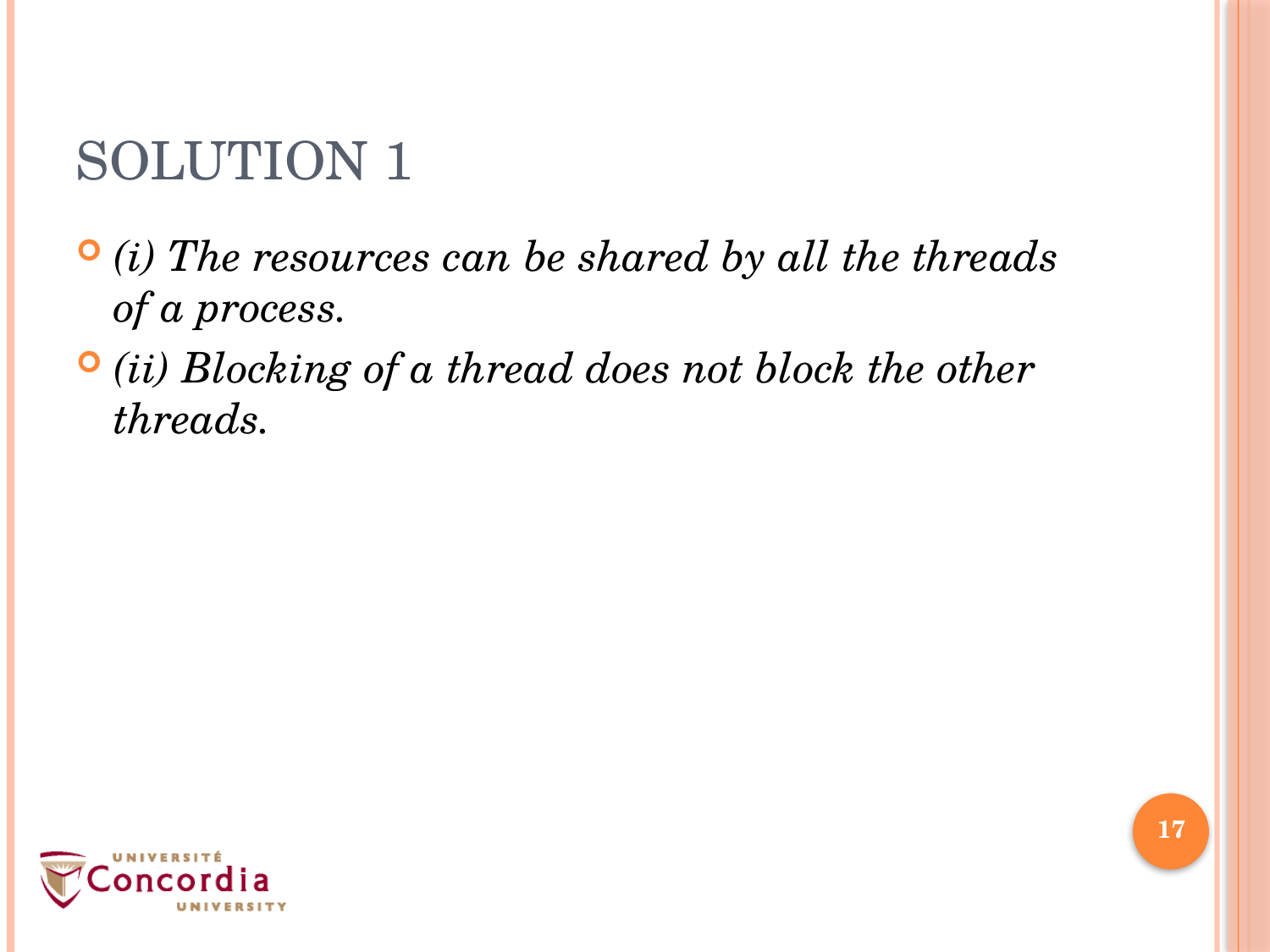

# Solution 1
(i) The resources can be shared by all the threads of a process.
(ii) Blocking of a thread does not block the other threads.

17